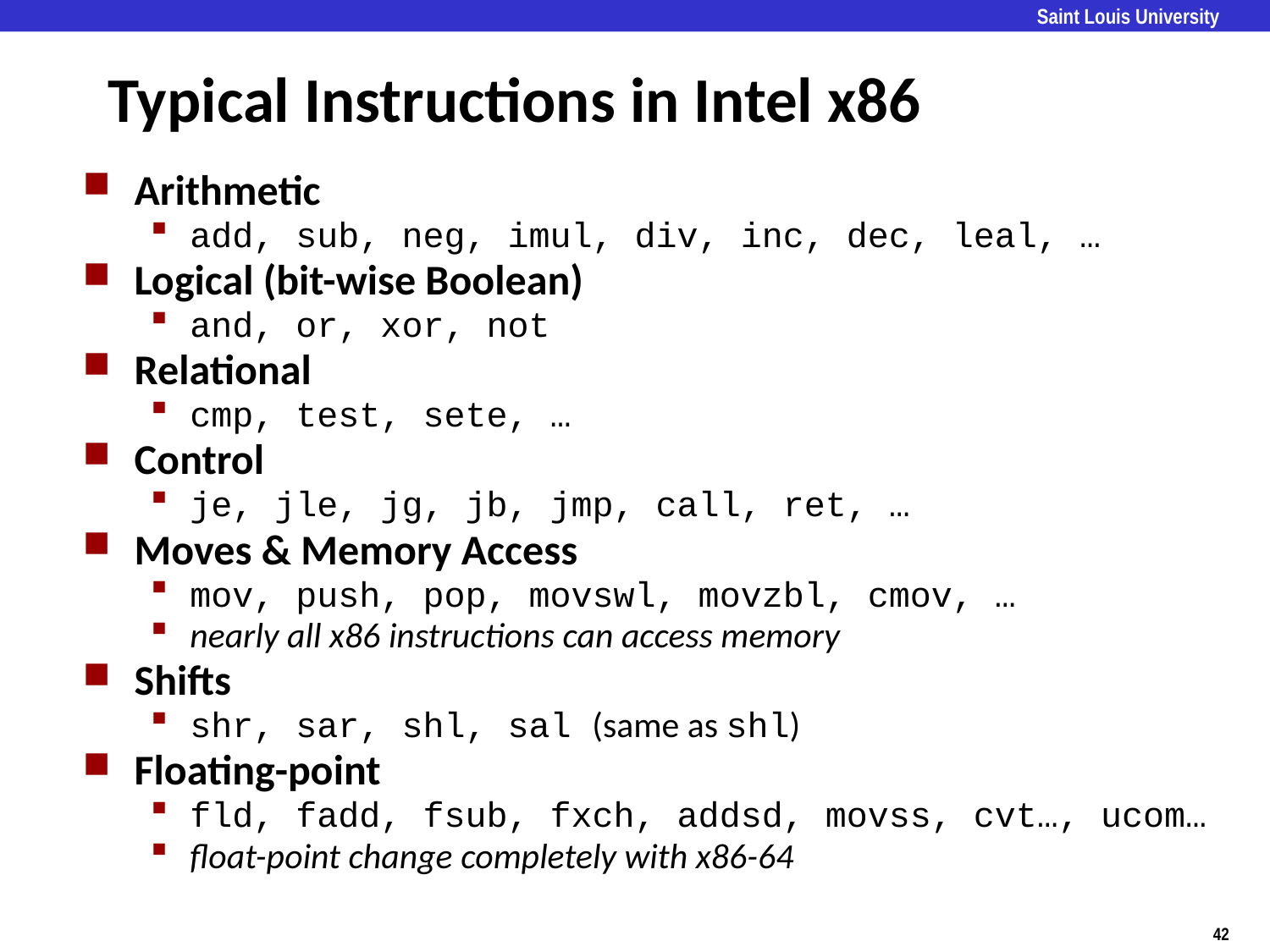

# Typical Instructions in Intel x86
Arithmetic
add, sub, neg, imul, div, inc, dec, leal, …
Logical (bit-wise Boolean)
and, or, xor, not
Relational
cmp, test, sete, …
Control
je, jle, jg, jb, jmp, call, ret, …
Moves & Memory Access
mov, push, pop, movswl, movzbl, cmov, …
nearly all x86 instructions can access memory
Shifts
shr, sar, shl, sal (same as shl)
Floating-point
fld, fadd, fsub, fxch, addsd, movss, cvt…, ucom…
float-point change completely with x86-64